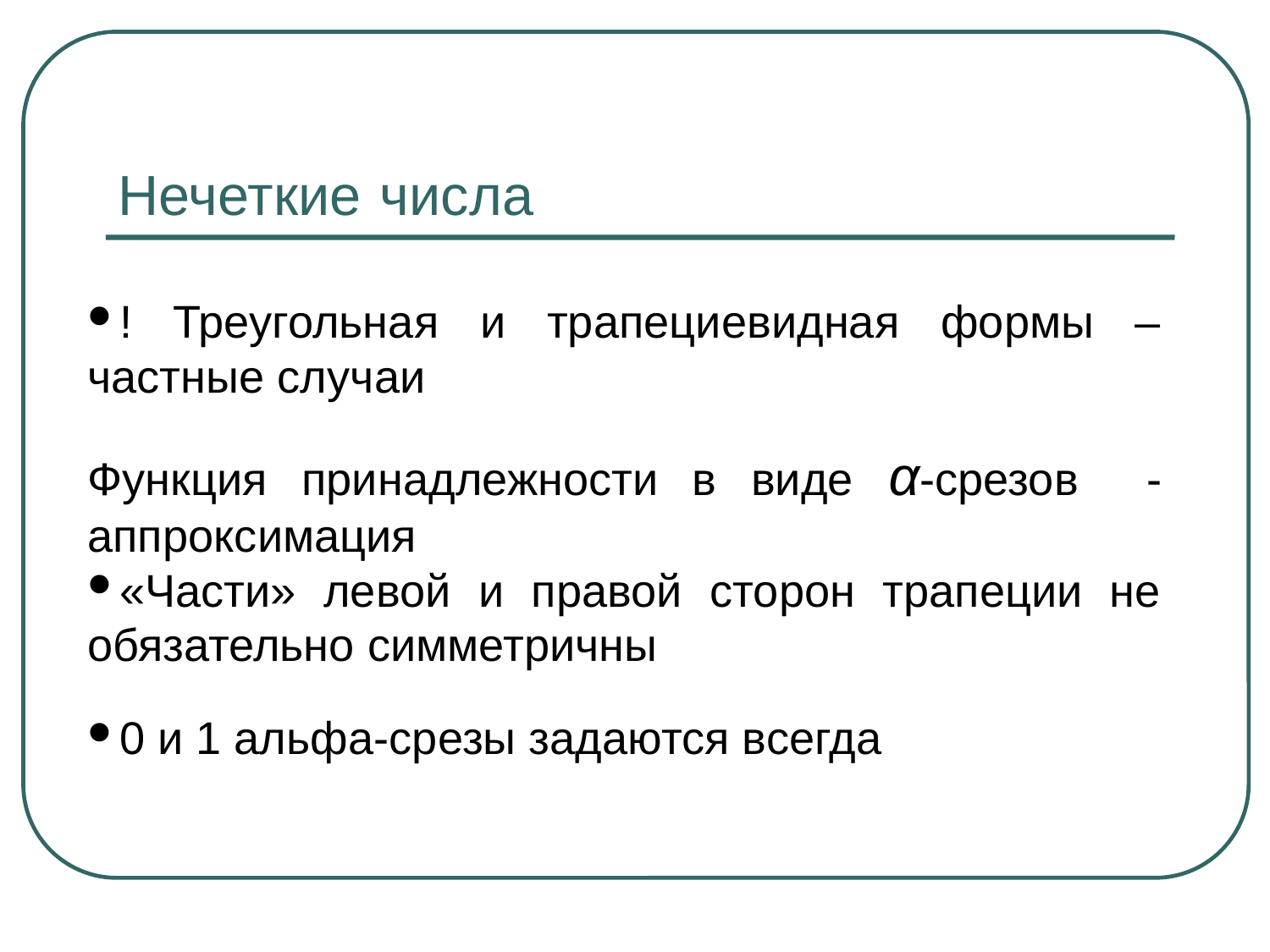

Нечеткие числа
! Треугольная и трапециевидная формы – частные случаи

Функция принадлежности в виде α-срезов  - аппроксимация
«Части» левой и правой сторон трапеции не обязательно симметричны

0 и 1 альфа-срезы задаются всегда